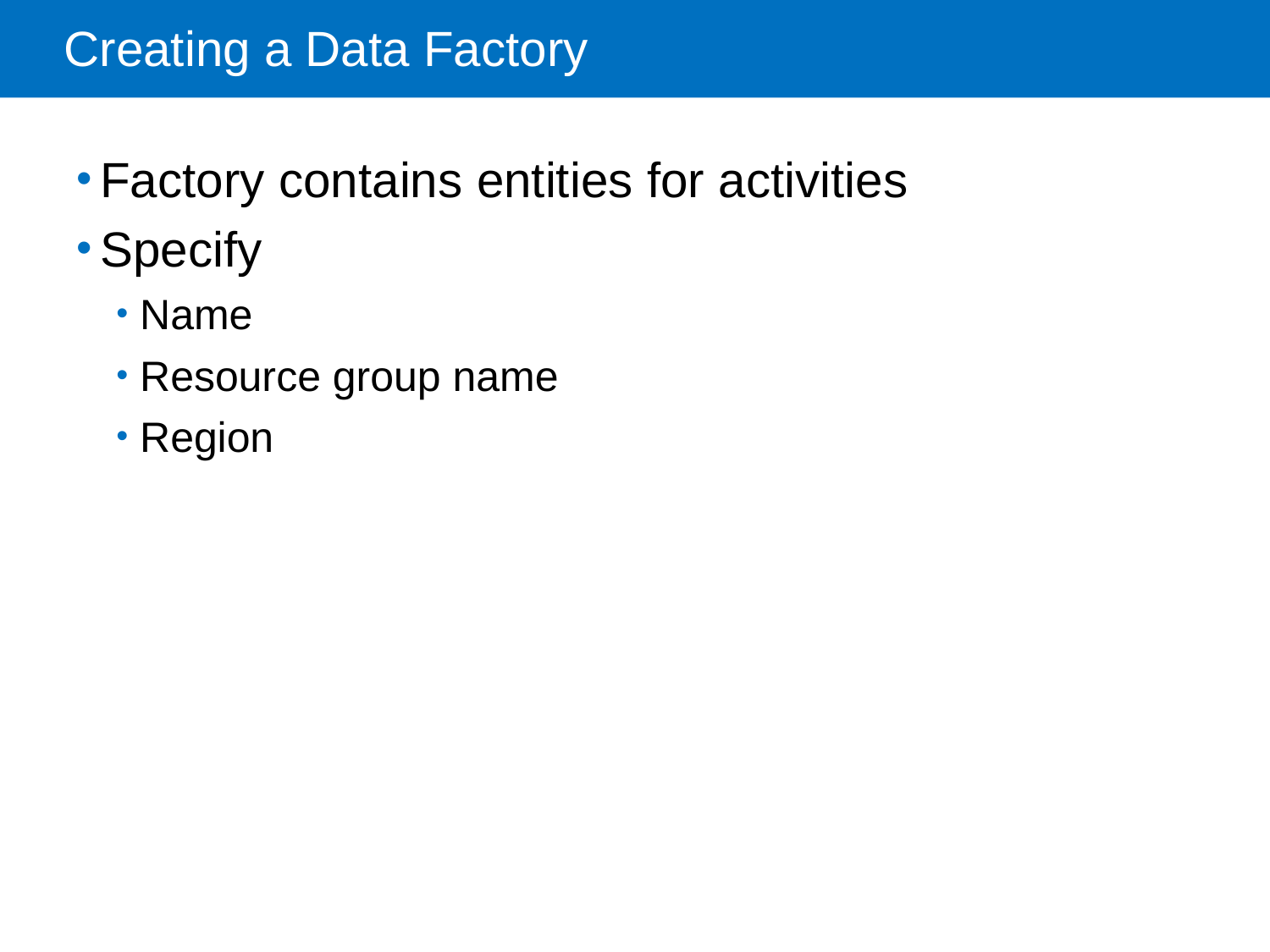

# Creating a Data Factory
Factory contains entities for activities
Specify
Name
Resource group name
Region